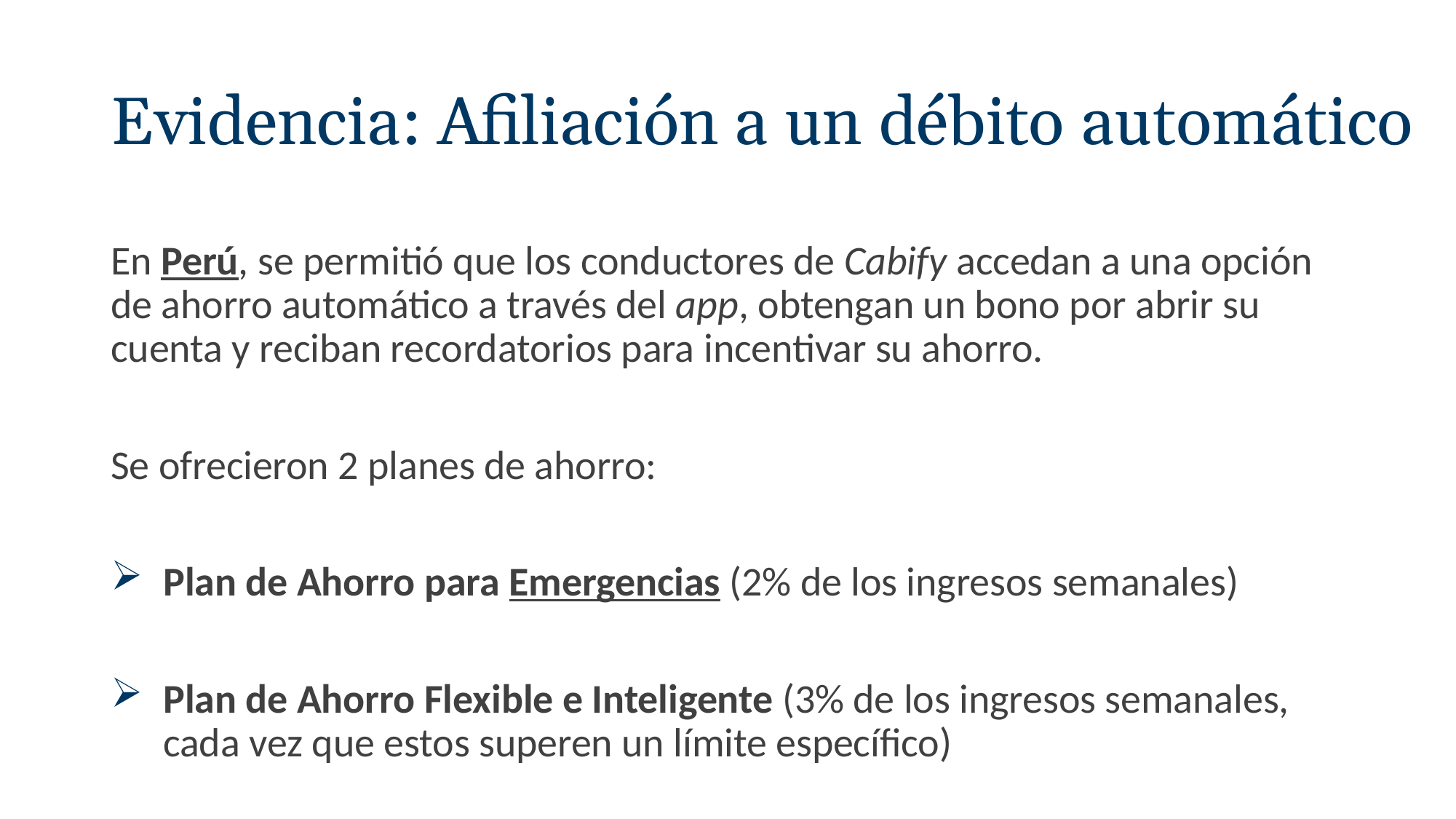

# Evidencia: Afiliación a un débito automático
En Perú, se permitió que los conductores de Cabify accedan a una opción de ahorro automático a través del app, obtengan un bono por abrir su cuenta y reciban recordatorios para incentivar su ahorro.

Se ofrecieron 2 planes de ahorro:

Plan de Ahorro para Emergencias (2% de los ingresos semanales)

Plan de Ahorro Flexible e Inteligente (3% de los ingresos semanales, cada vez que estos superen un límite específico)